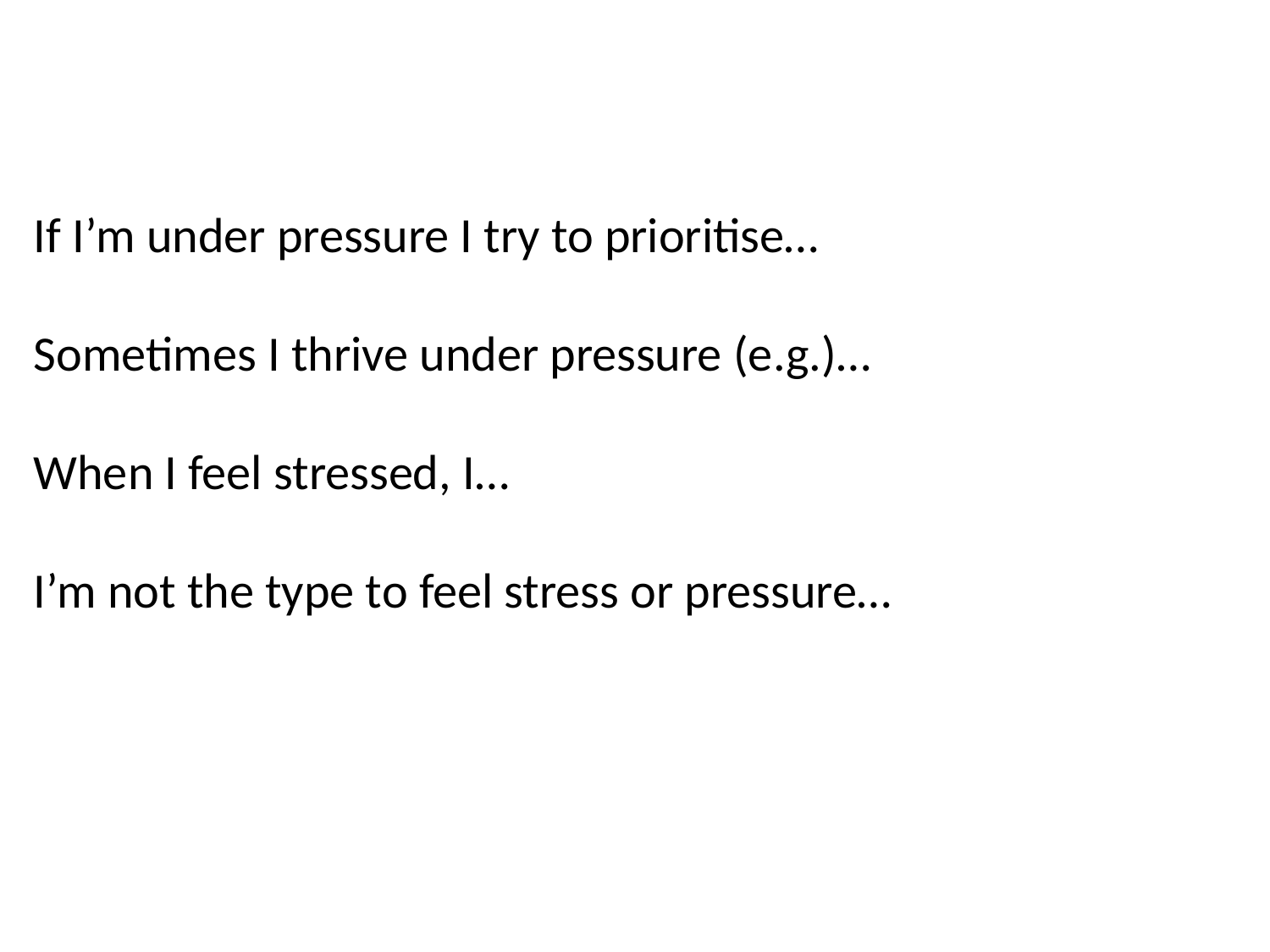

If I’m under pressure I try to prioritise…

Sometimes I thrive under pressure (e.g.)…

When I feel stressed, I…

I’m not the type to feel stress or pressure…